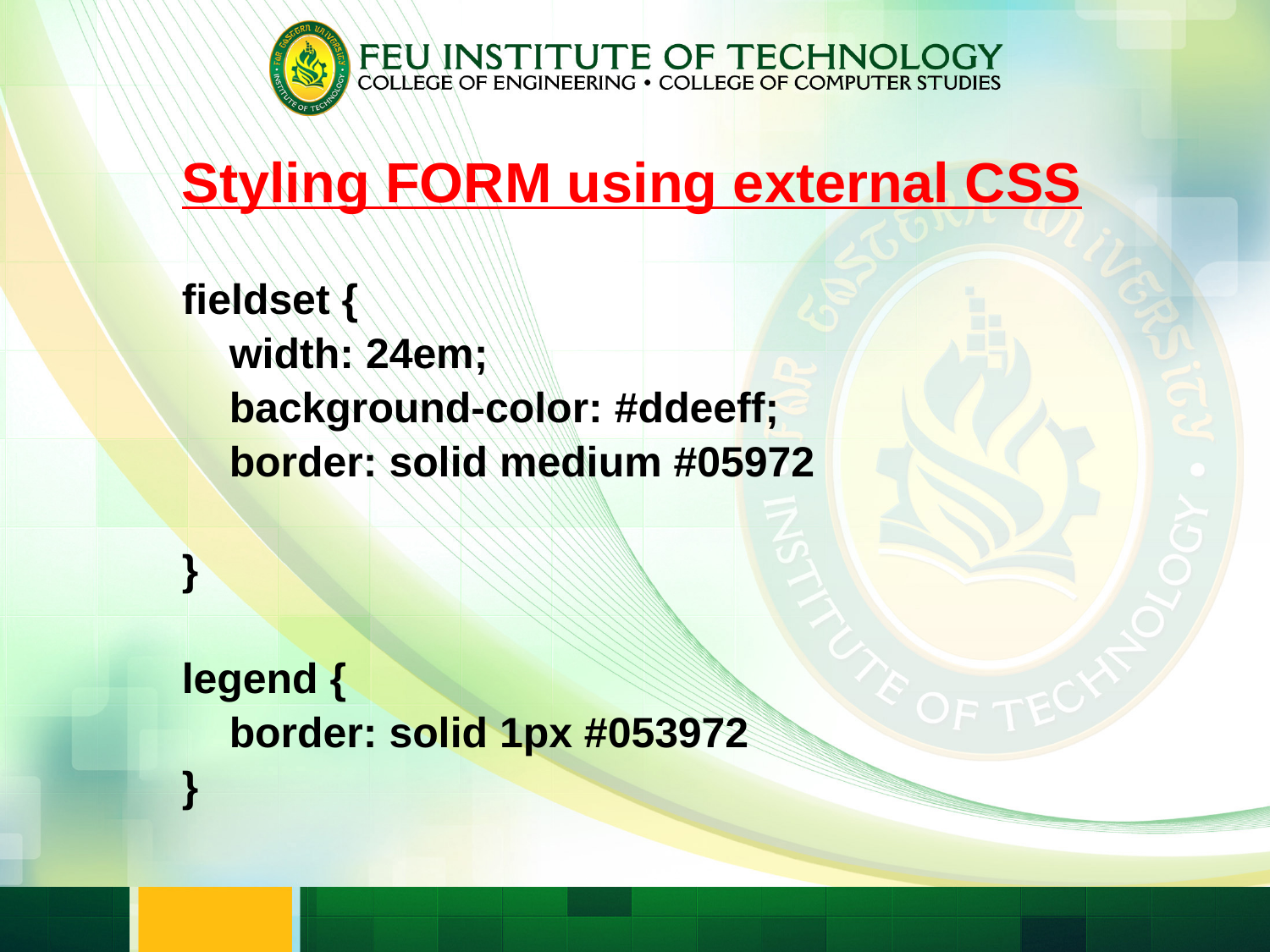

Styling FORM using external CSS

fieldset {
	width: 24em;
	background-color: #ddeeff;
	border: solid medium #05972

}

legend {
	border: solid 1px #053972
}